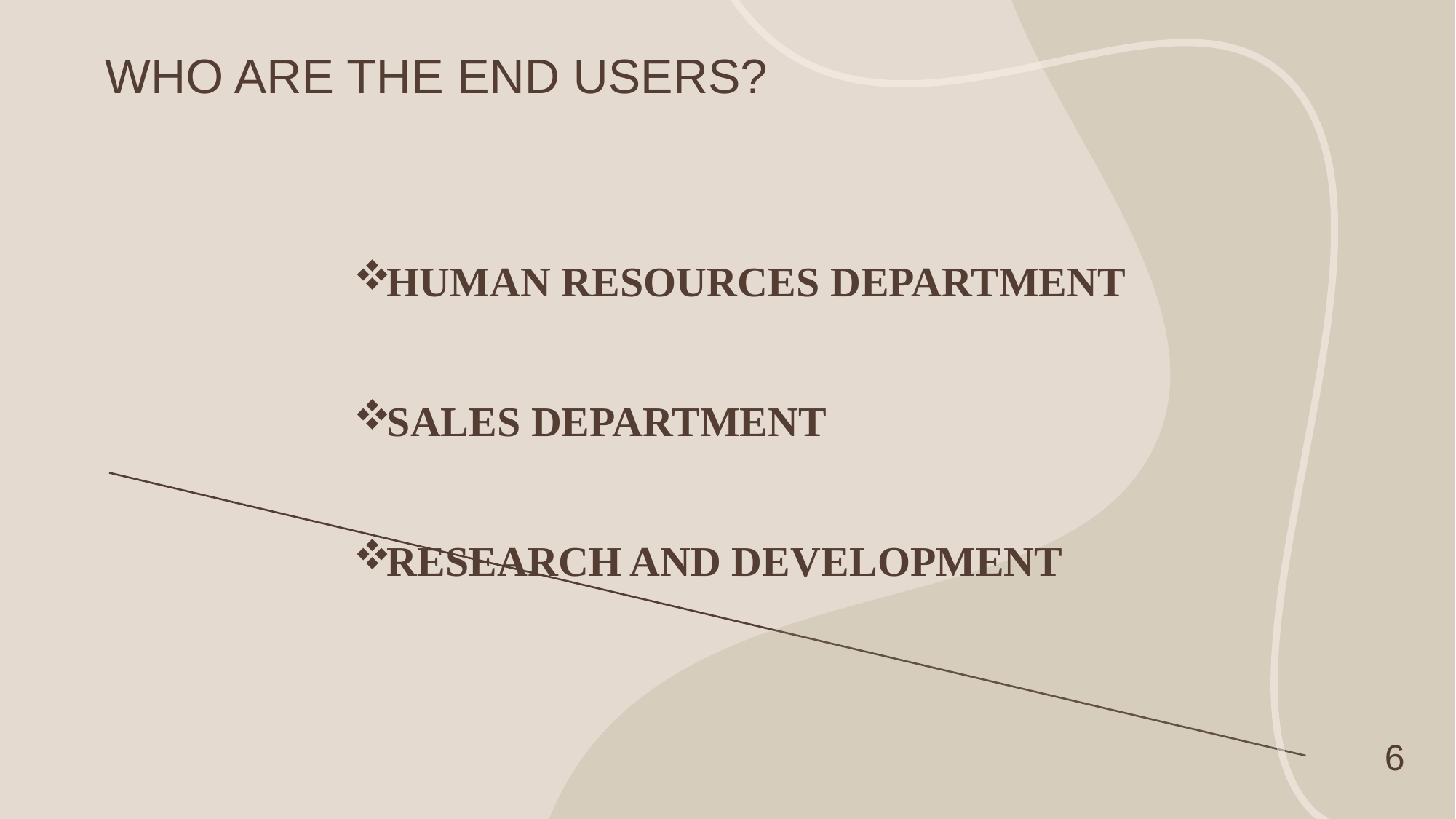

# WHO ARE THE END USERS?
Human resources department
Sales department
Research and development
6